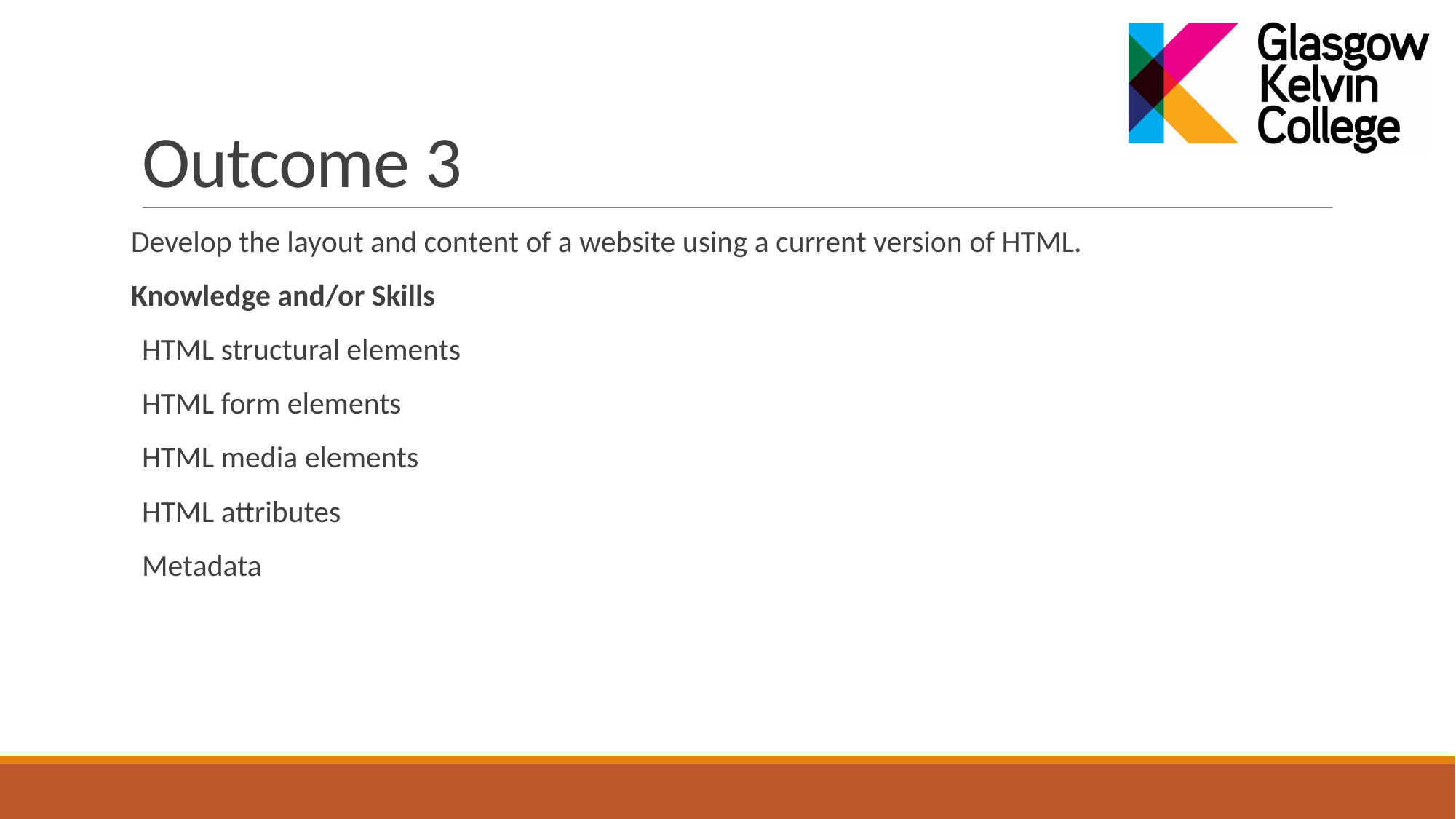

# Outcome 3
Develop the layout and content of a website using a current version of HTML.
Knowledge and/or Skills
HTML structural elements
HTML form elements
HTML media elements
HTML attributes
Metadata